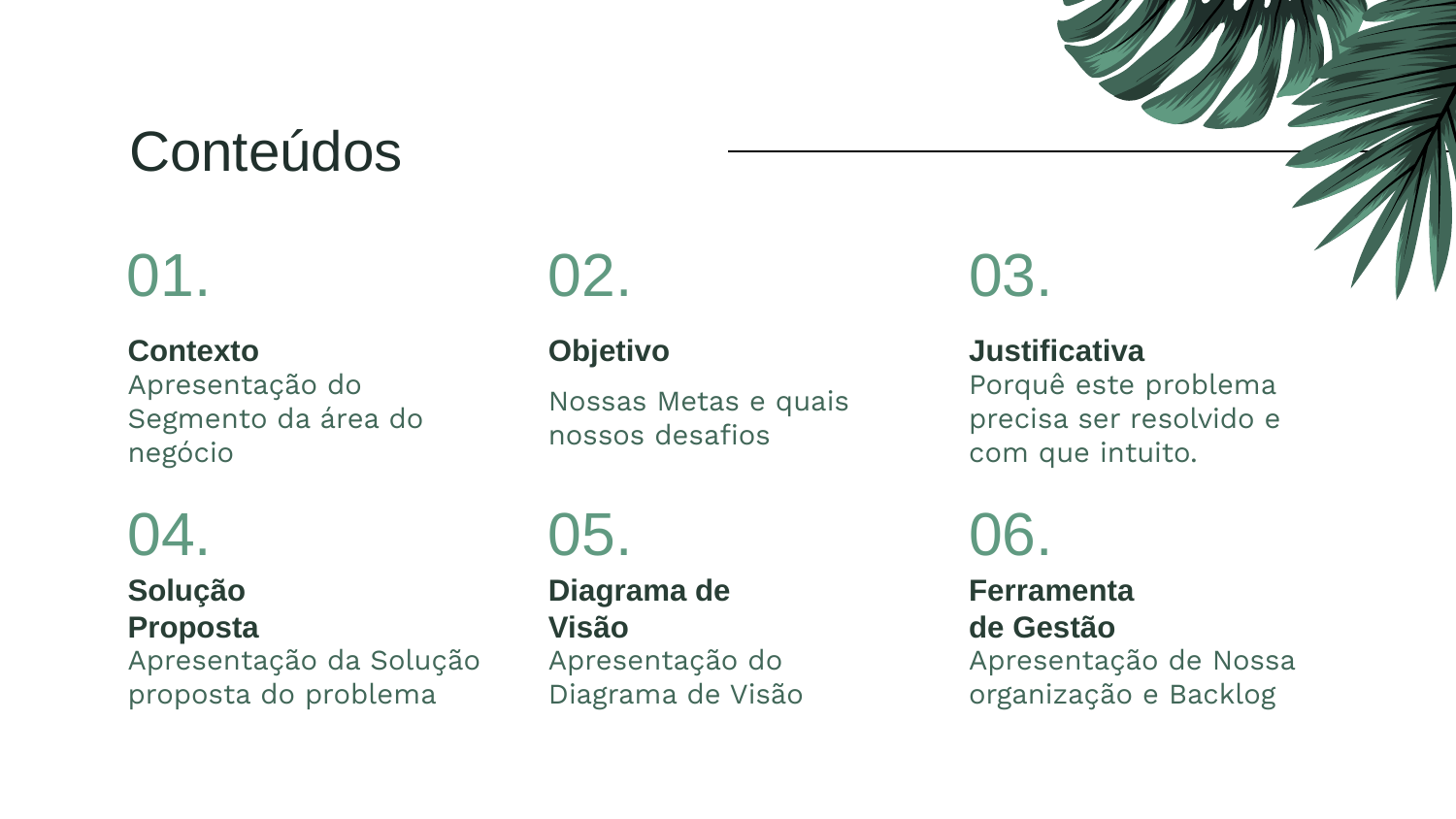

# Conteúdos
01.
02.
03.
Contexto
Objetivo
Justificativa
Apresentação do Segmento da área do negócio
Nossas Metas e quais nossos desafios
Porquê este problema precisa ser resolvido e com que intuito.
04.
05.
06.
Solução Proposta
Diagrama de Visão
Ferramenta de Gestão
Apresentação da Solução proposta do problema
Apresentação do Diagrama de Visão
Apresentação de Nossa organização e Backlog